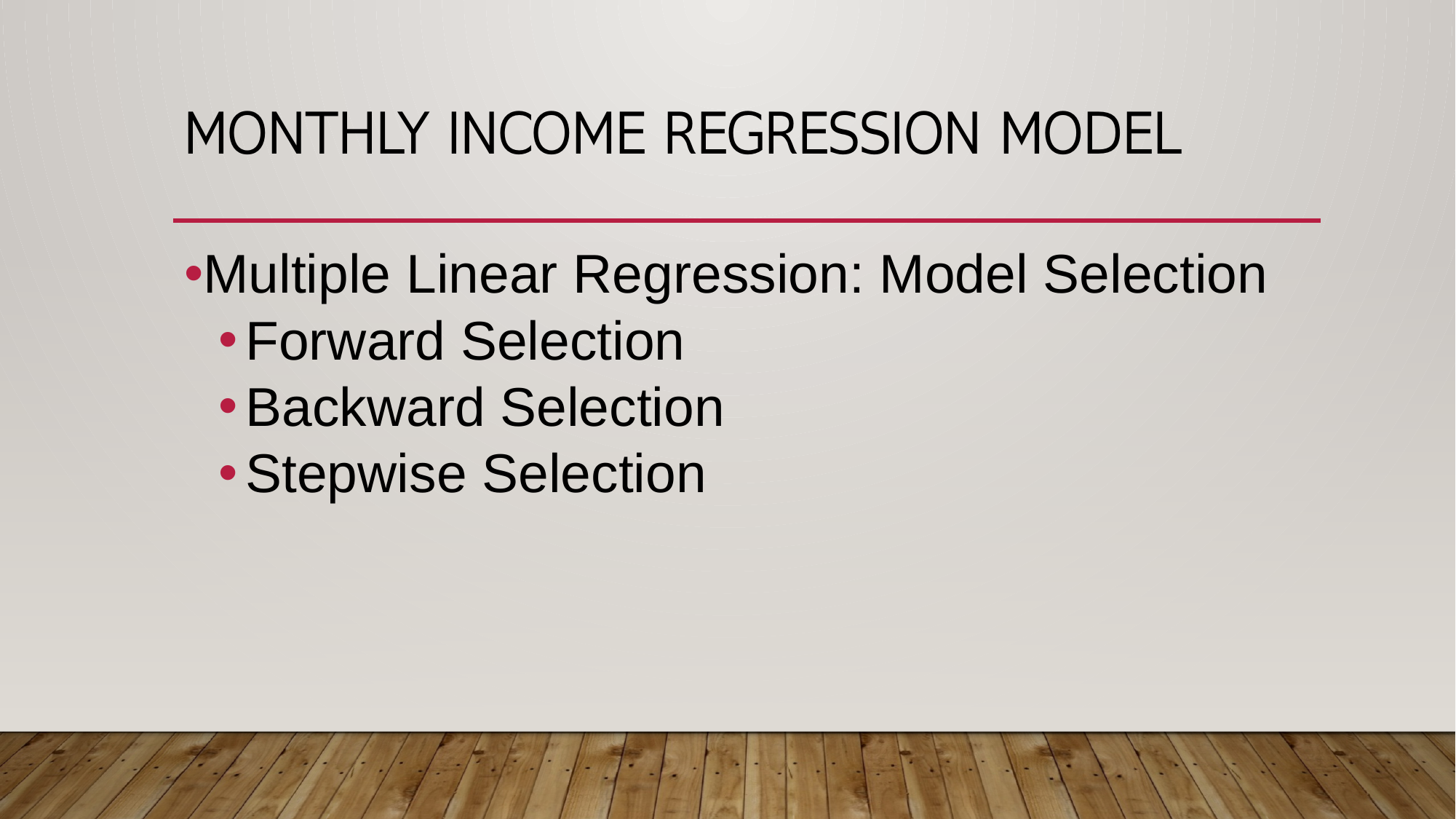

# Monthly income Regression Model
Multiple Linear Regression: Model Selection
Forward Selection
Backward Selection
Stepwise Selection